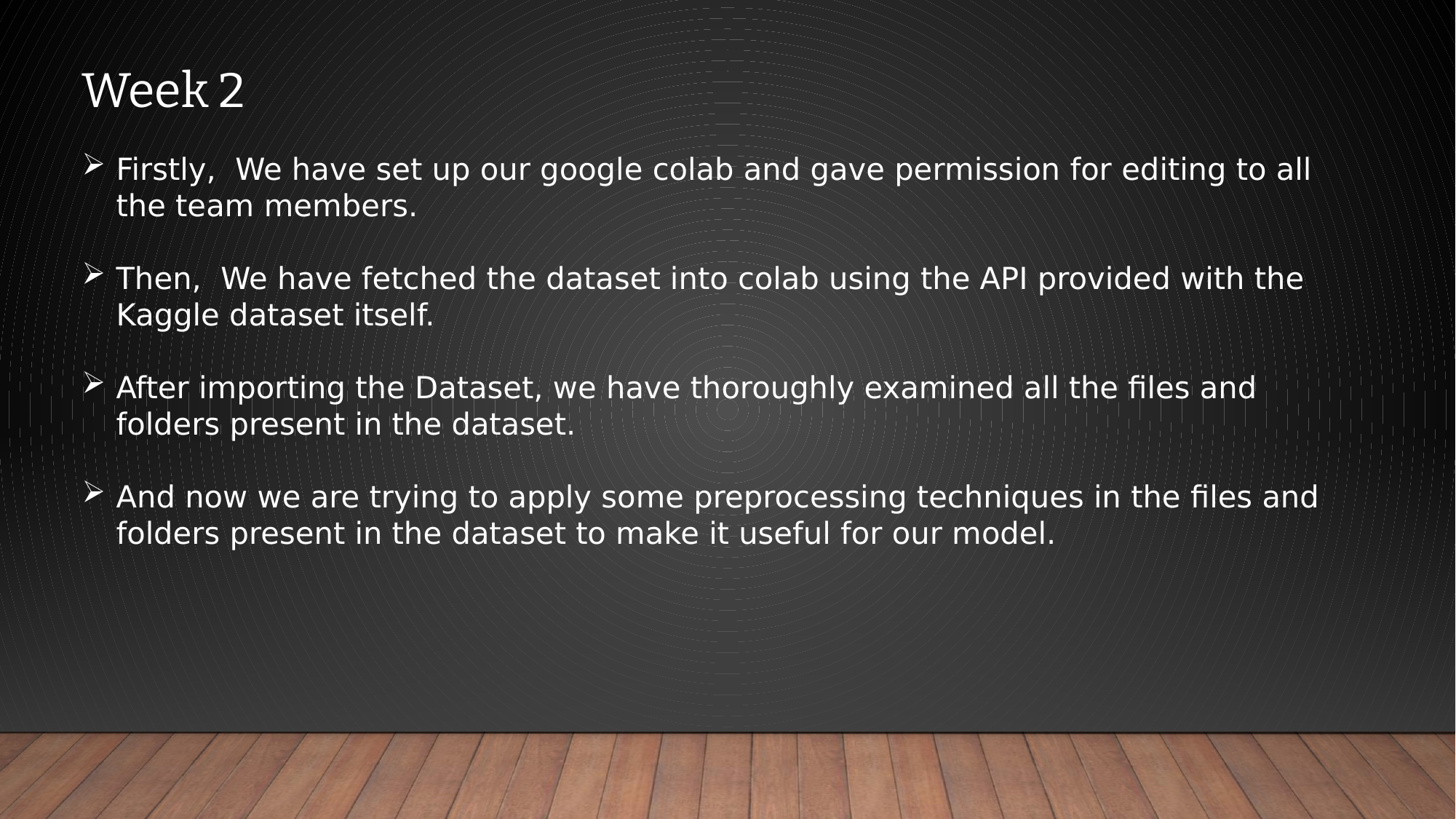

Week 2
Firstly,  We have set up our google colab and gave permission for editing to all the team members.

Then,  We have fetched the dataset into colab using the API provided with the Kaggle dataset itself.

After importing the Dataset, we have thoroughly examined all the files and folders present in the dataset.

And now we are trying to apply some preprocessing techniques in the files and folders present in the dataset to make it useful for our model.